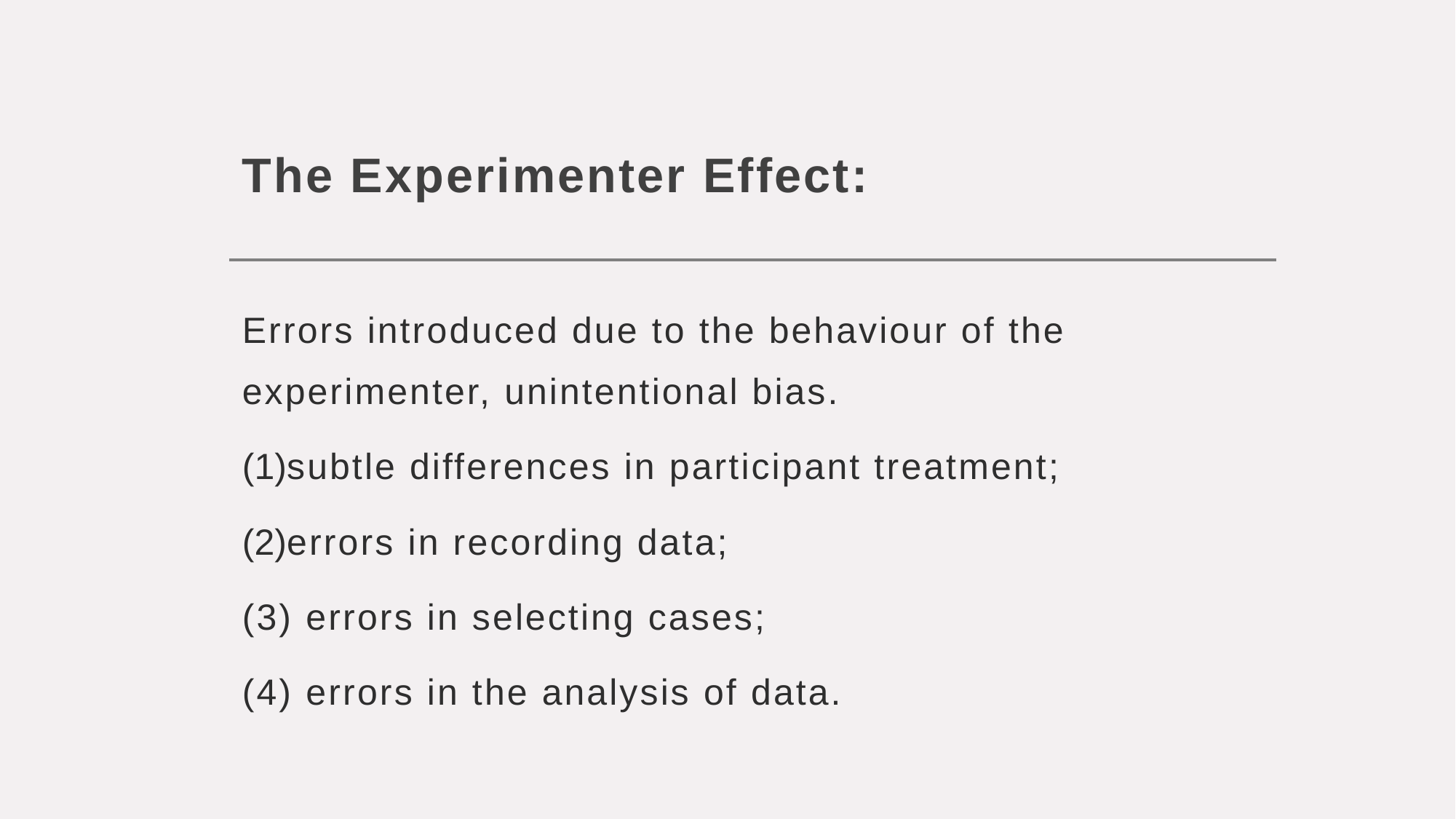

# The Experimenter Effect:
Errors introduced due to the behaviour of the experimenter, unintentional bias.
subtle differences in participant treatment;
errors in recording data;
(3) errors in selecting cases;
(4) errors in the analysis of data.